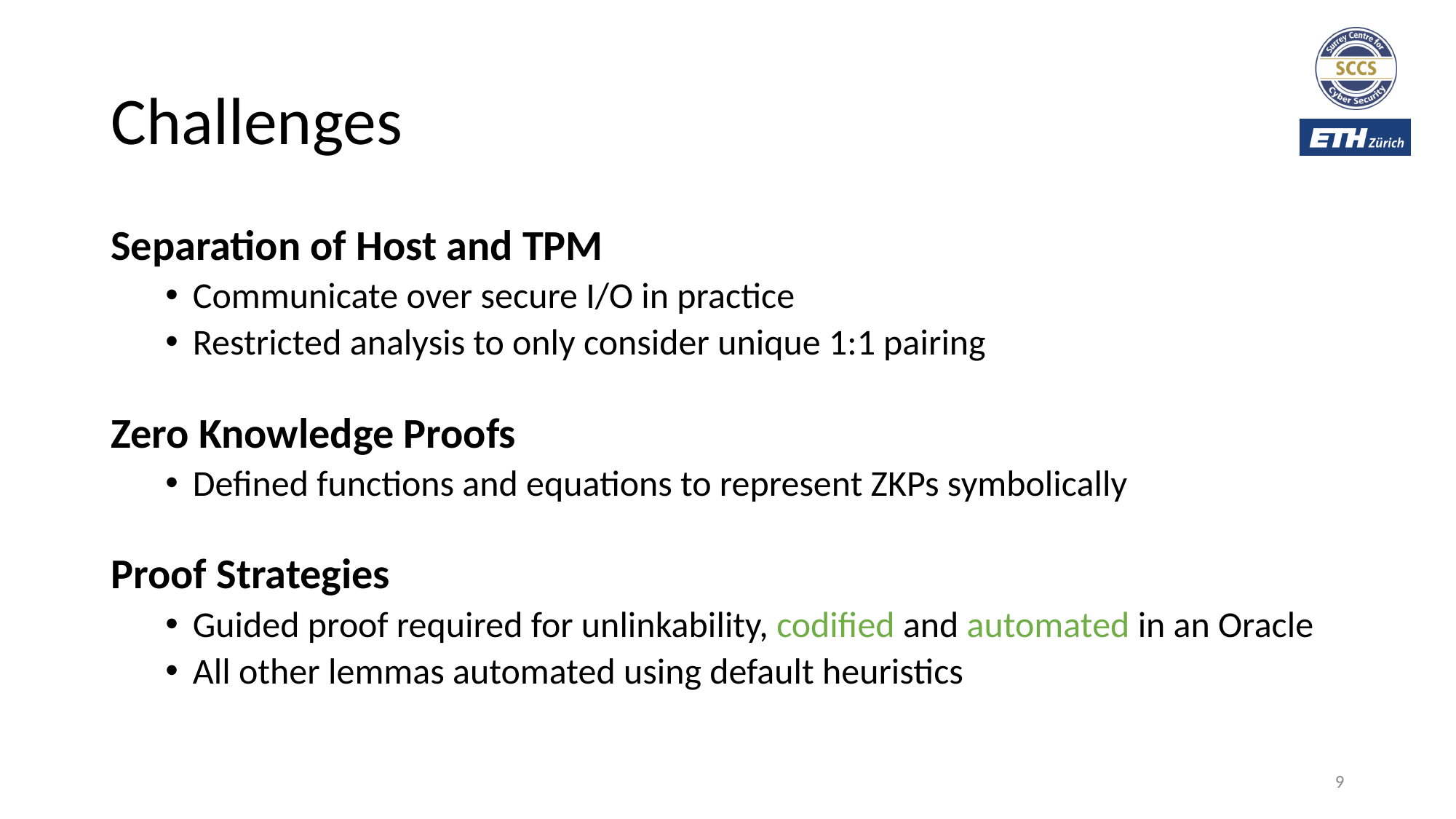

# Challenges
Separation of Host and TPM
Communicate over secure I/O in practice
Restricted analysis to only consider unique 1:1 pairing

Zero Knowledge Proofs
Defined functions and equations to represent ZKPs symbolically

Proof Strategies
Guided proof required for unlinkability, codified and automated in an Oracle
All other lemmas automated using default heuristics
9